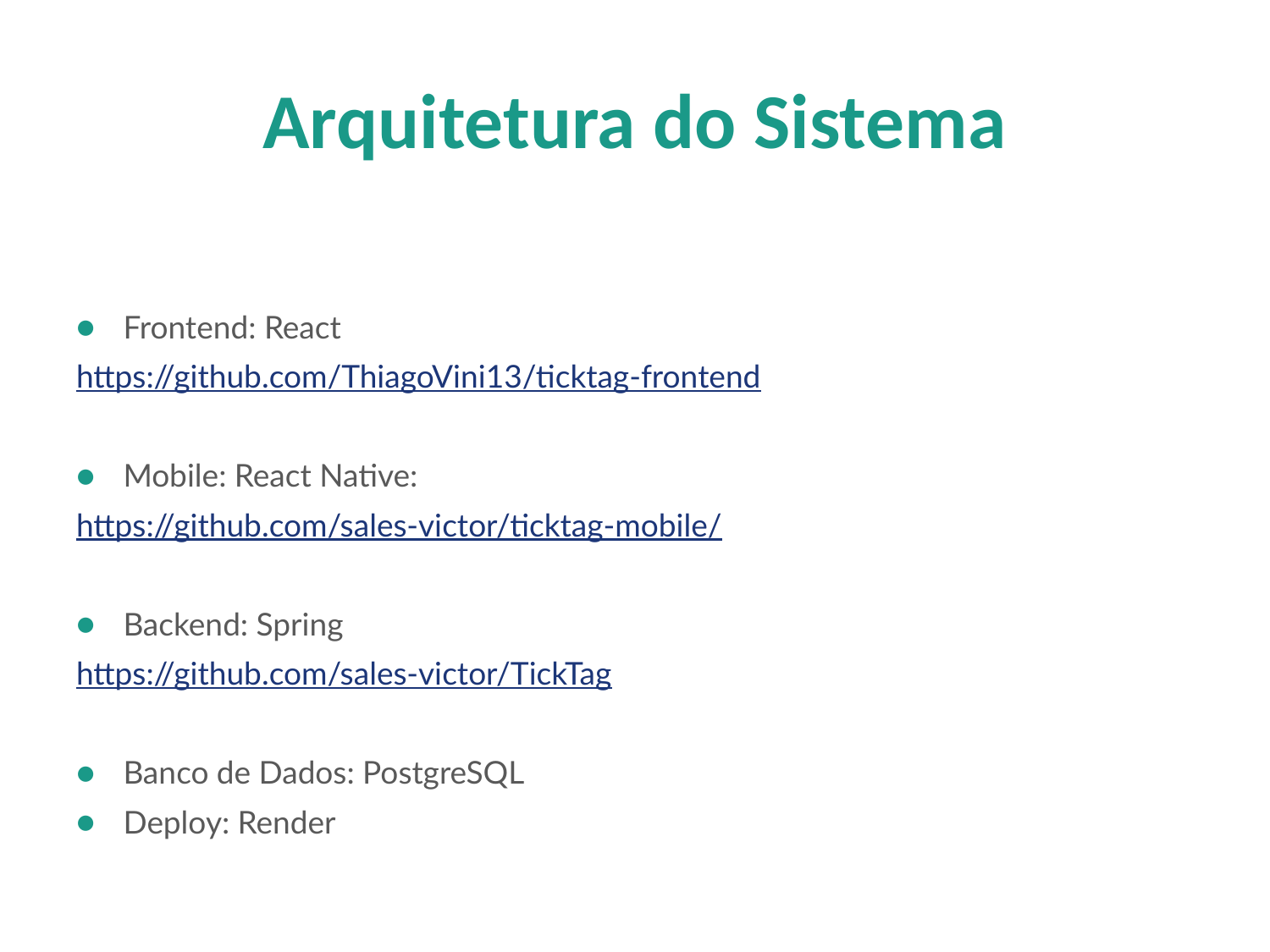

# Arquitetura do Sistema

Frontend: React
https://github.com/ThiagoVini13/ticktag-frontend

Mobile: React Native:
https://github.com/sales-victor/ticktag-mobile/

Backend: Spring
https://github.com/sales-victor/TickTag

Banco de Dados: PostgreSQL
Deploy: Render